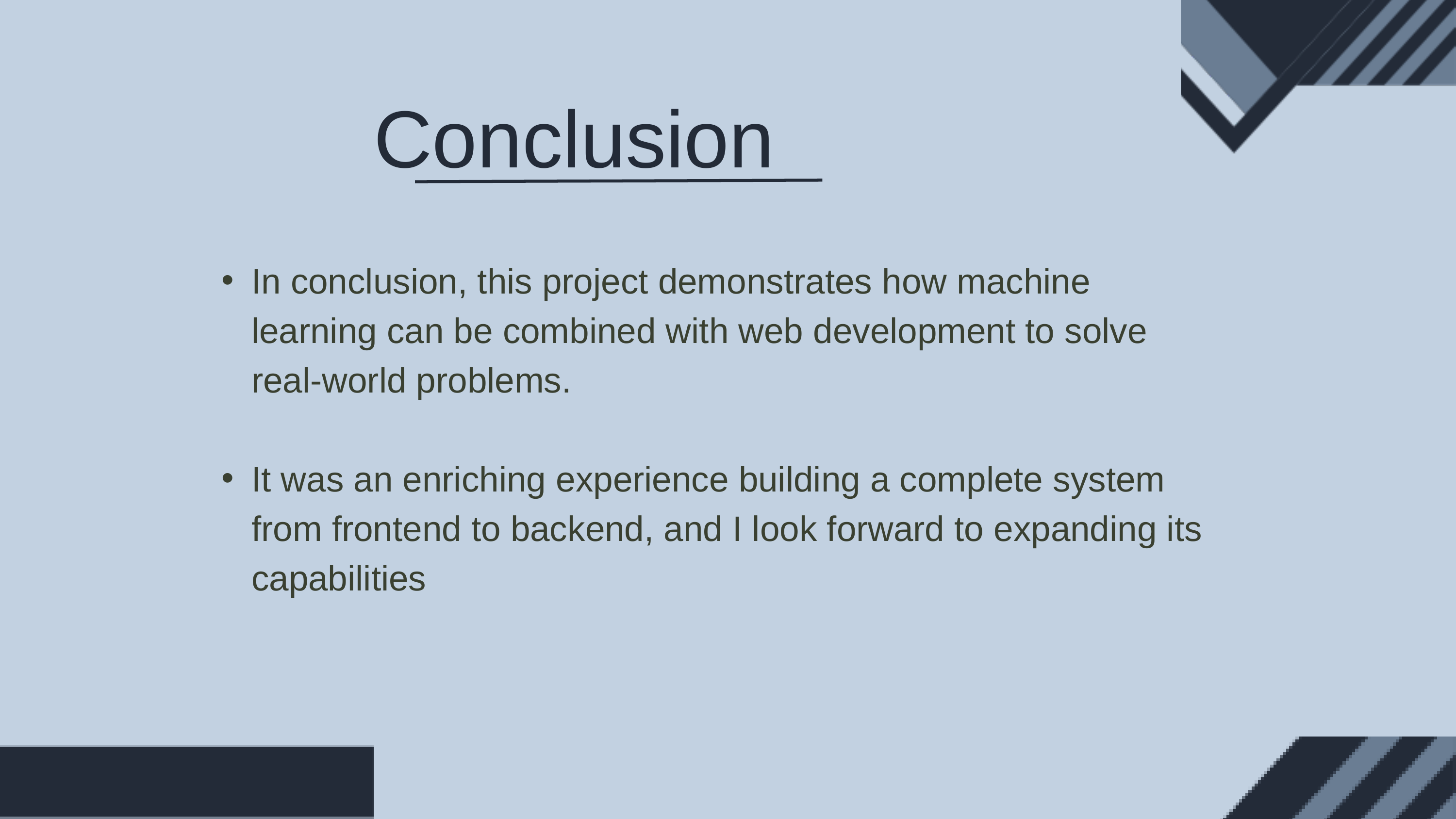

Conclusion

In conclusion, this project demonstrates how machine learning can be combined with web development to solve real-world problems.

It was an enriching experience building a complete system from frontend to backend, and I look forward to expanding its capabilities